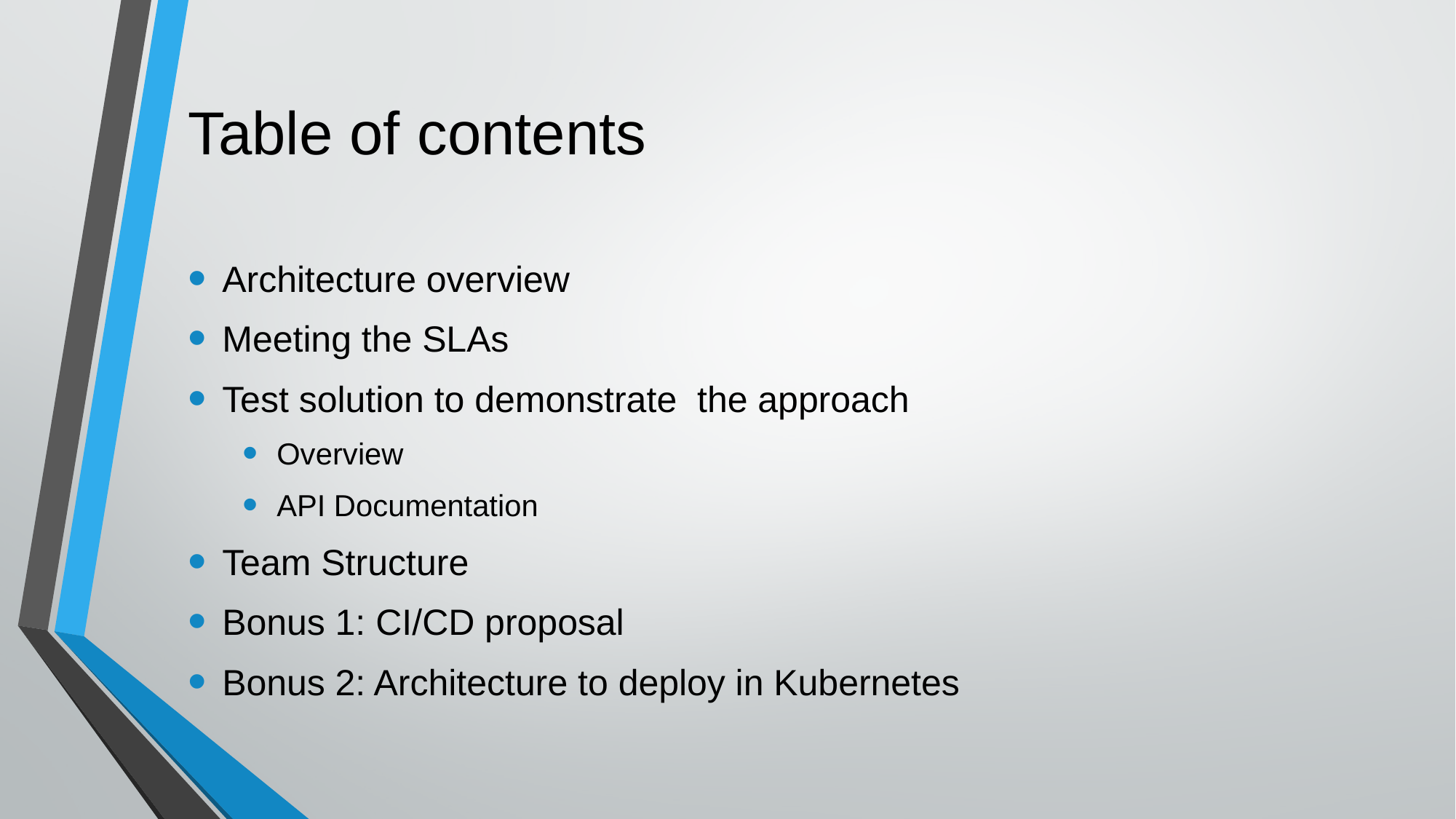

# Table of contents
Architecture overview
Meeting the SLAs
Test solution to demonstrate  the approach
Overview
API Documentation
Team Structure
Bonus 1: CI/CD proposal
Bonus 2: Architecture to deploy in Kubernetes